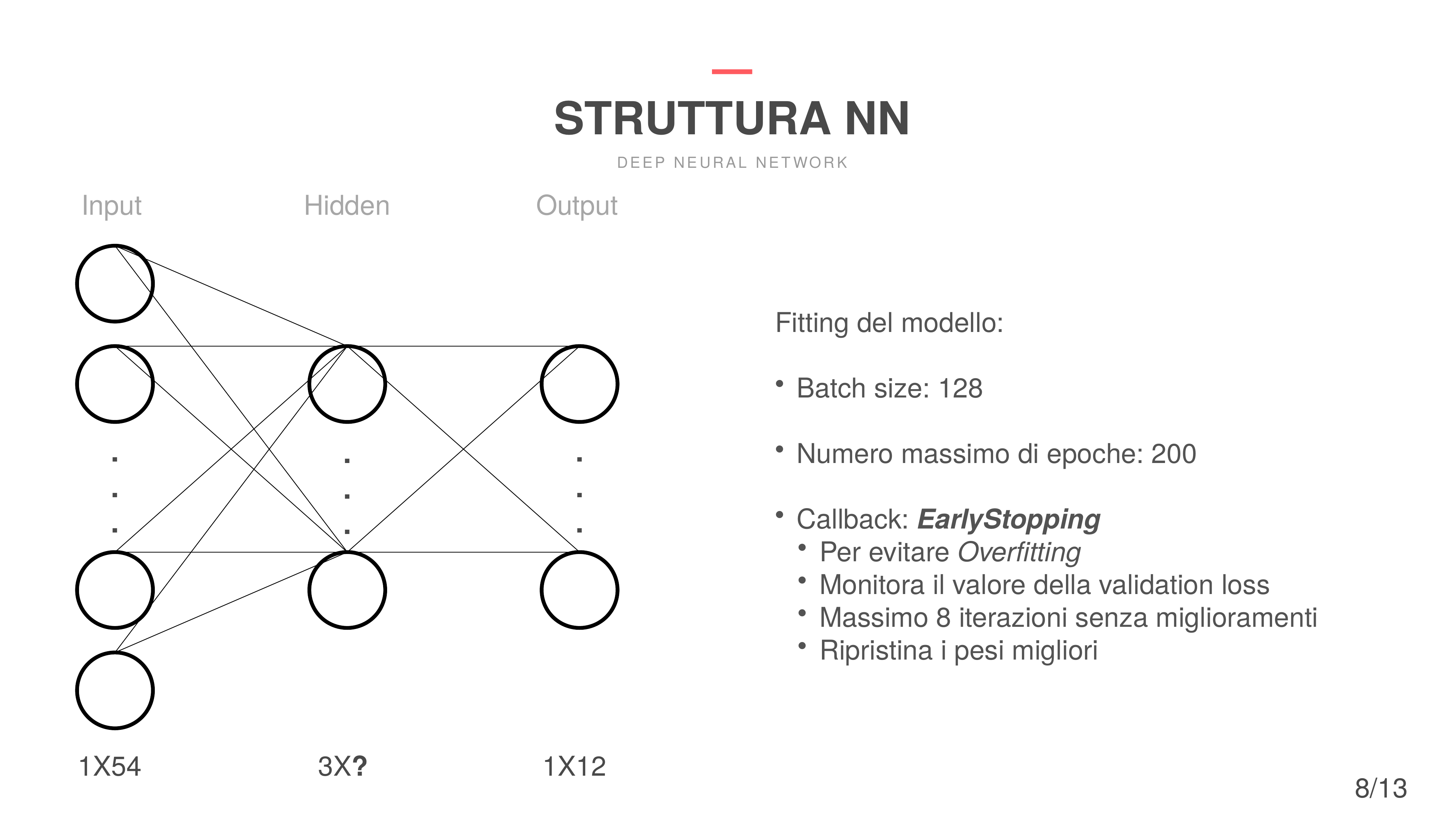

29

STRUTTURA NN
DEEP NEURAL NETWORK
Input
Hidden
Output

.
.
.
.
.
.
.
.
.

1X54
3X?
1X12
Fitting del modello:

Batch size: 128

Numero massimo di epoche: 200

Callback: EarlyStopping
Per evitare Overfitting
Monitora il valore della validation loss
Massimo 8 iterazioni senza miglioramenti
Ripristina i pesi migliori
8/13